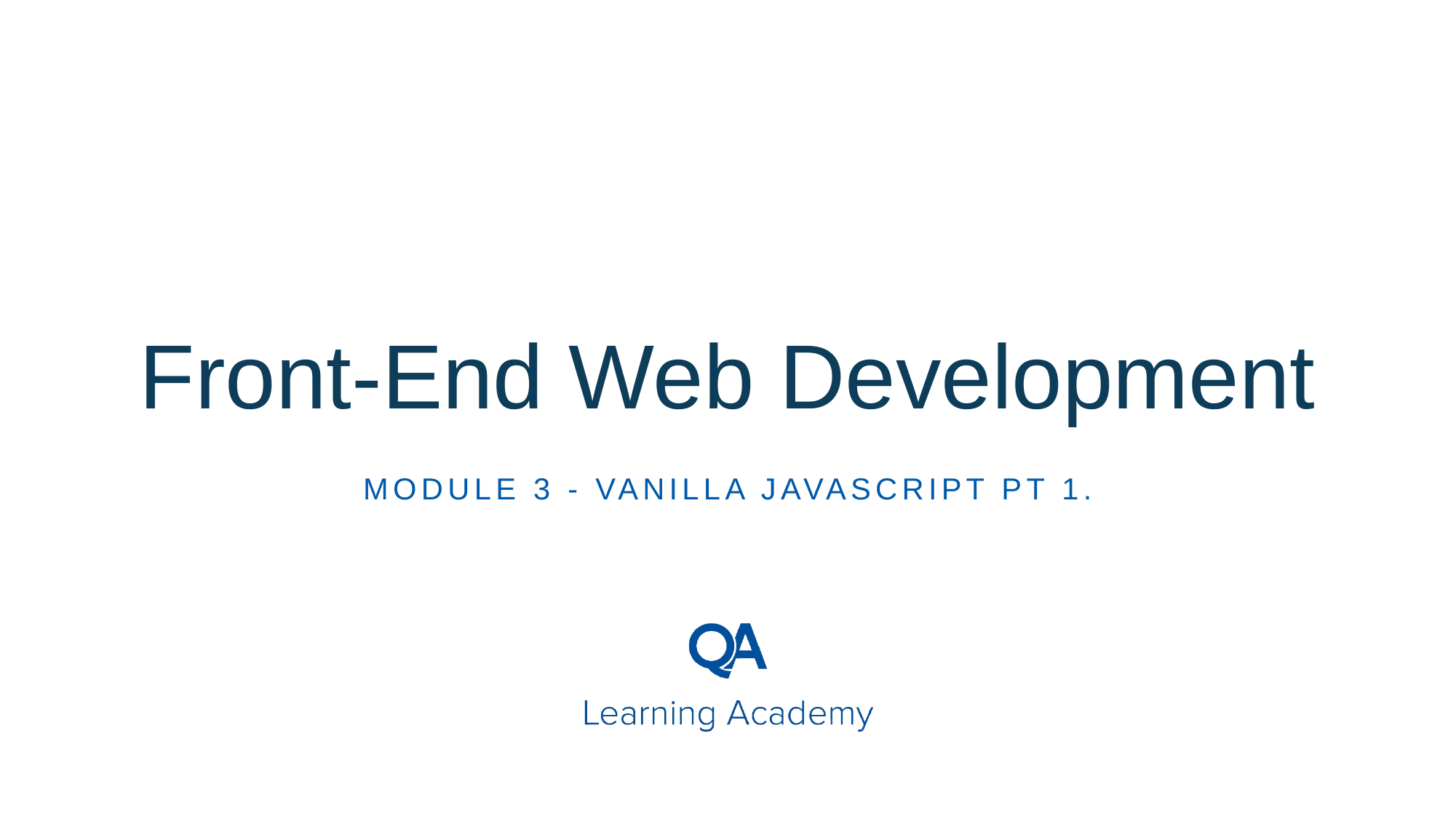

# Front-End Web Development
Module 3 - Vanilla JavaScript PT 1.